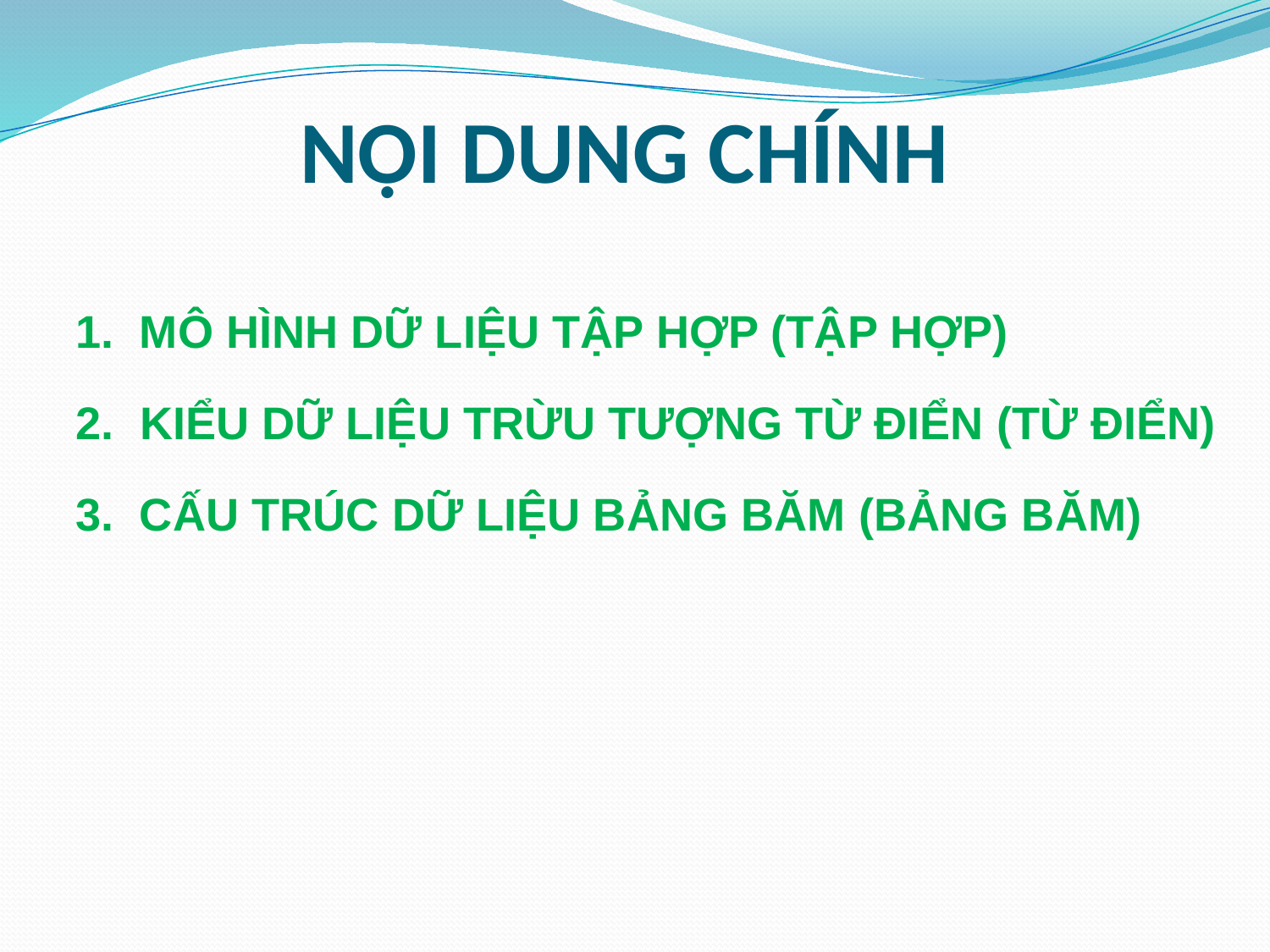

# NỘI DUNG CHÍNH
1.  MÔ HÌNH DỮ LIỆU TẬP HỢP (TẬP HỢP)
2.  KIỂU DỮ LIỆU TRỪU TƯỢNG TỪ ĐIỂN (TỪ ĐIỂN)
3.  CẤU TRÚC DỮ LIỆU BẢNG BĂM (BẢNG BĂM)